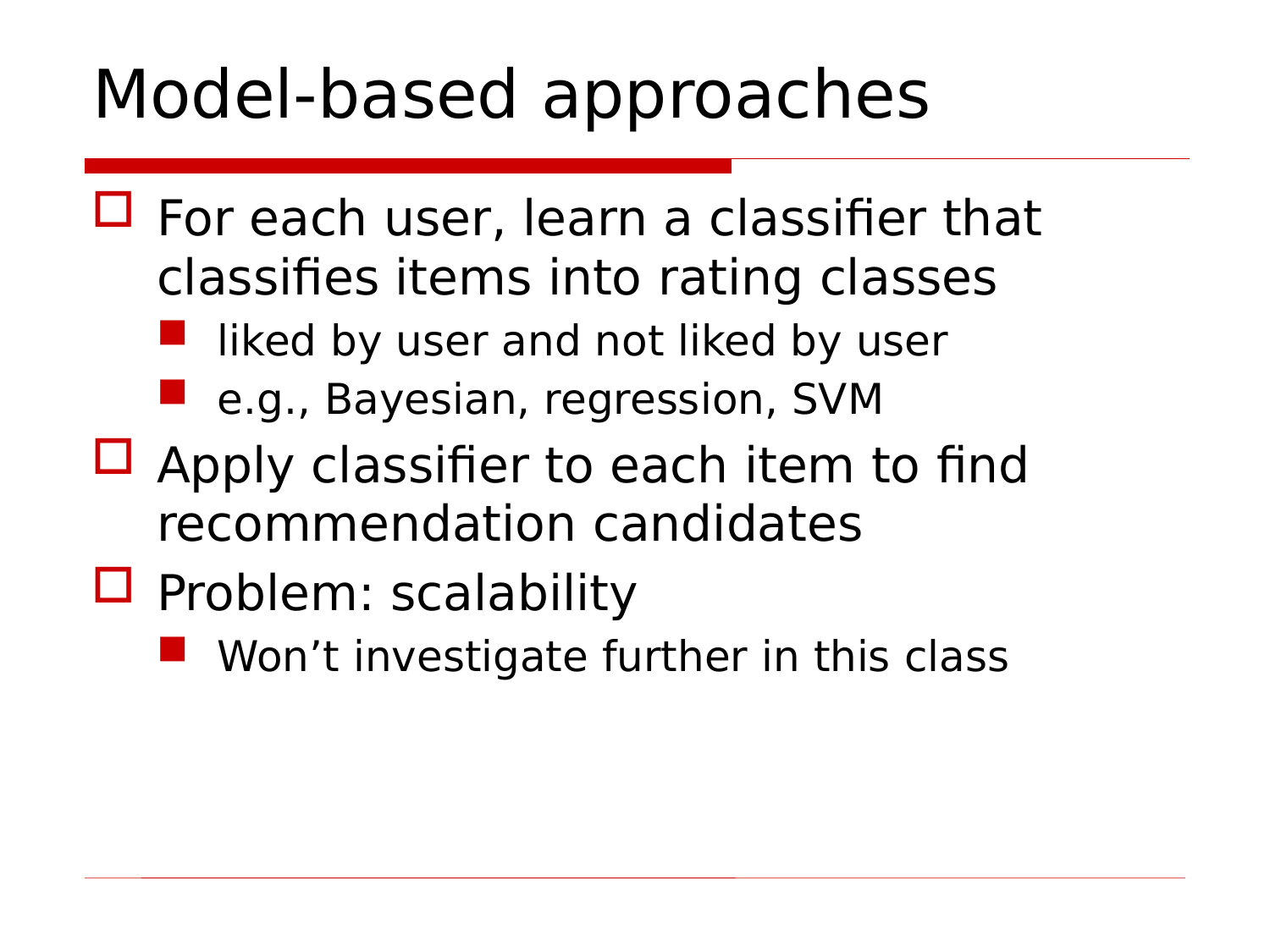

# Model-based approaches
For each user, learn a classifier that classifies items into rating classes
liked by user and not liked by user
e.g., Bayesian, regression, SVM
Apply classifier to each item to find recommendation candidates
Problem: scalability
Won’t investigate further in this class